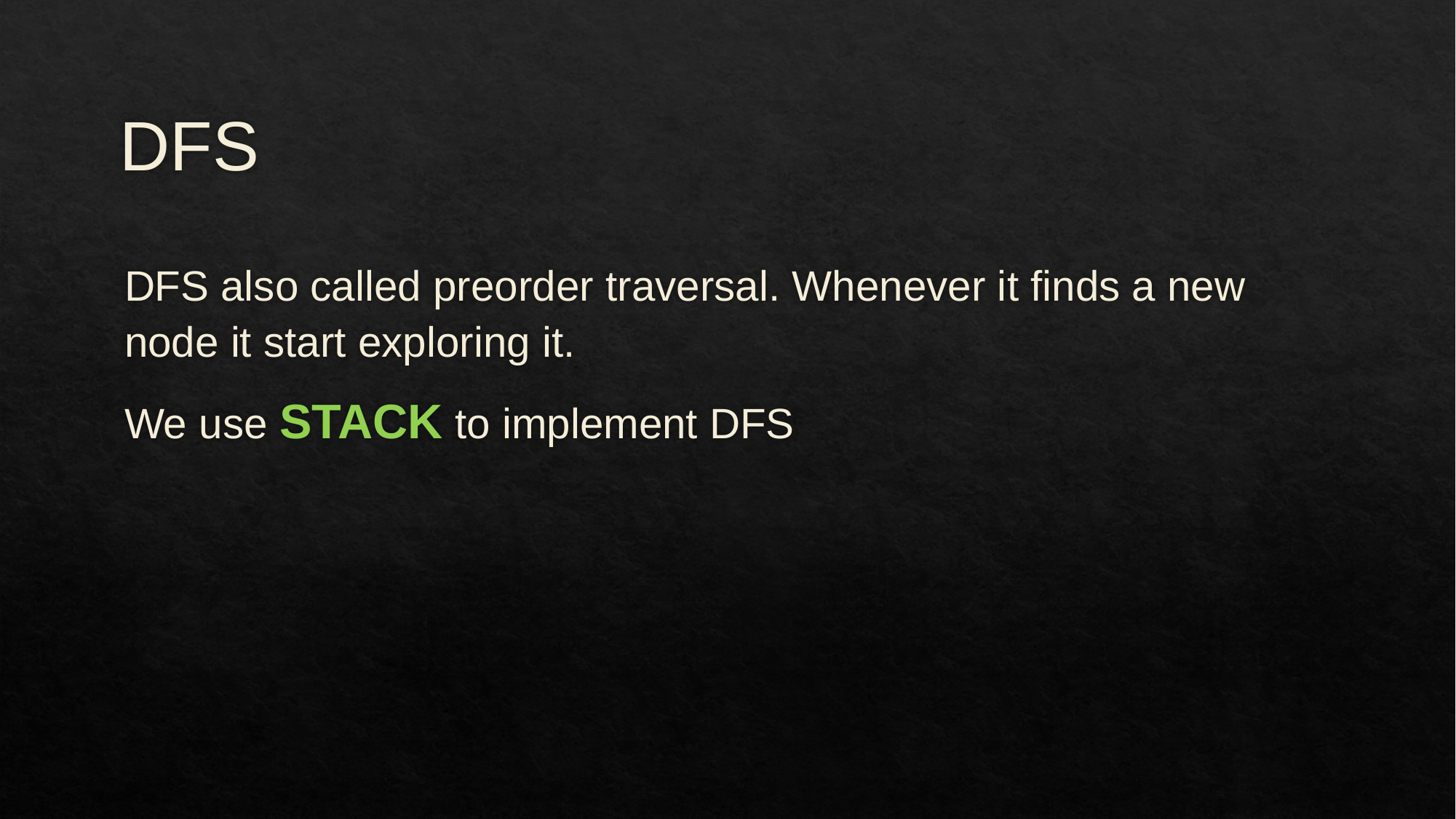

# DFS
DFS also called preorder traversal. Whenever it finds a new node it start exploring it.
We use STACK to implement DFS